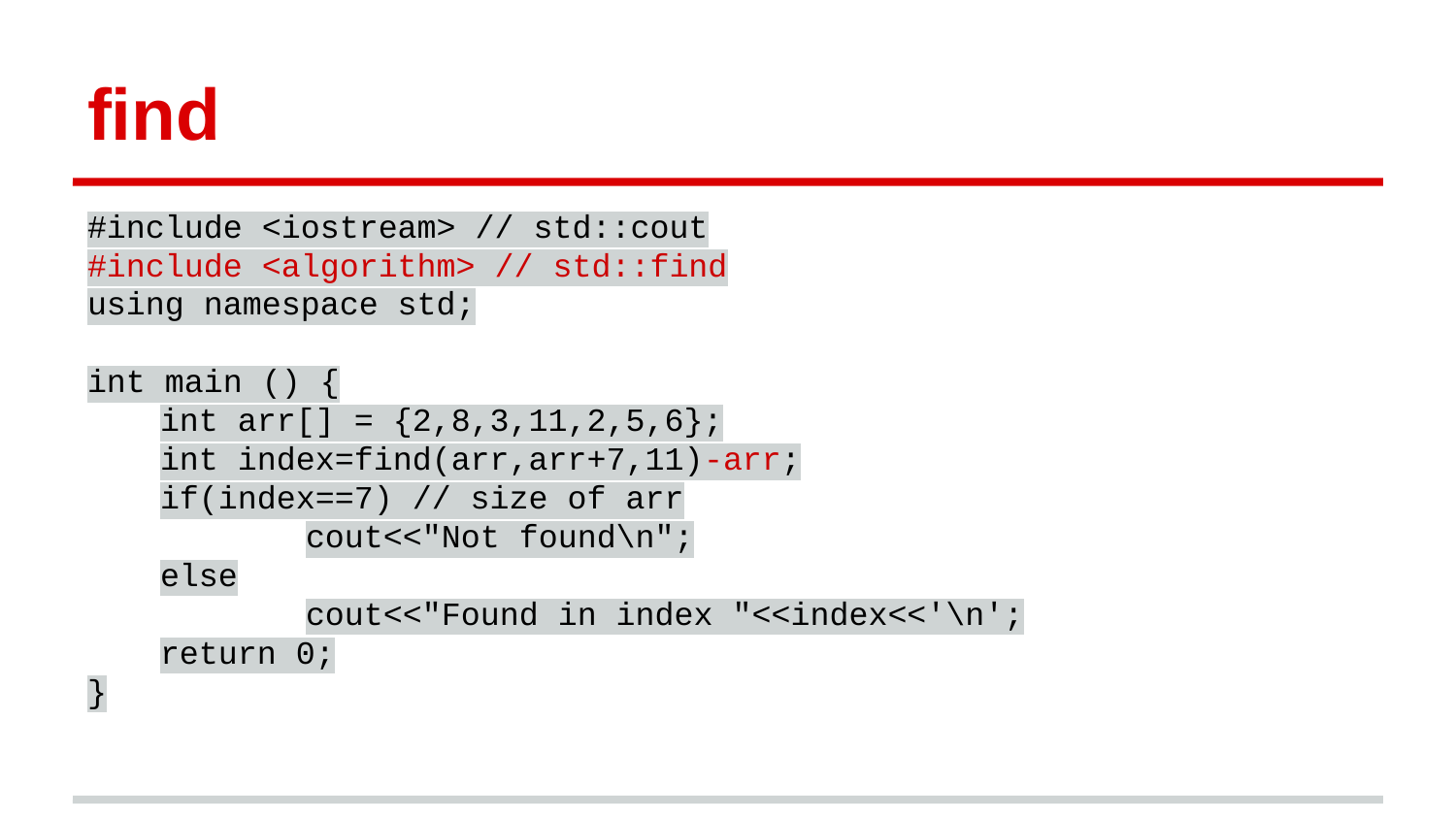

find
#include <iostream> // std::cout
#include <algorithm> // std::find
using namespace std;

int main () {
int arr[] = {2,8,3,11,2,5,6};
int index=find(arr,arr+7,11)-arr;
if(index==7) // size of arr
	cout<<"Not found\n";
else
	cout<<"Found in index "<<index<<'\n';
return 0;
}